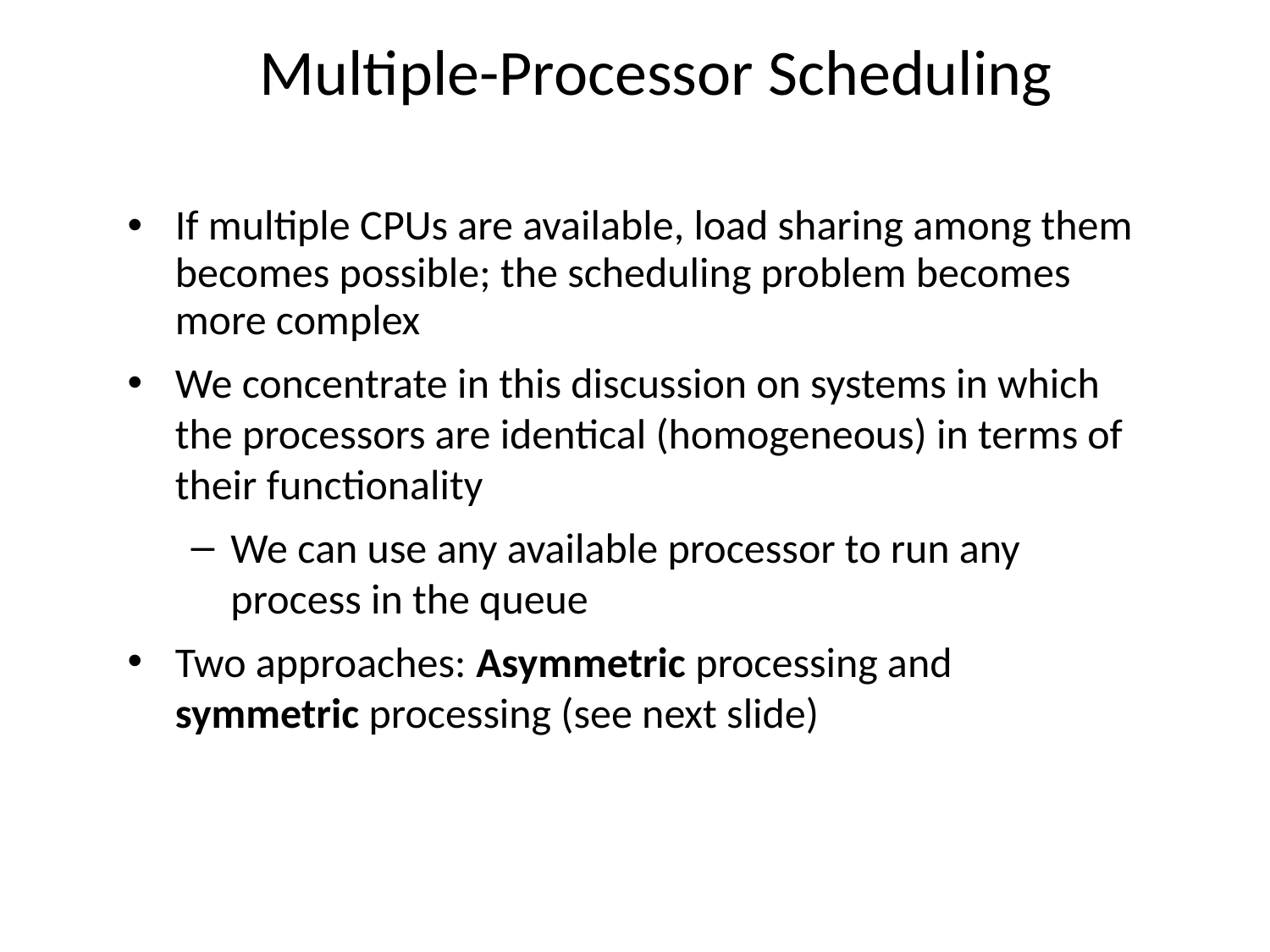

# Multiple-Processor Scheduling
If multiple CPUs are available, load sharing among them becomes possible; the scheduling problem becomes more complex
We concentrate in this discussion on systems in which the processors are identical (homogeneous) in terms of their functionality
We can use any available processor to run any process in the queue
Two approaches: Asymmetric processing and symmetric processing (see next slide)